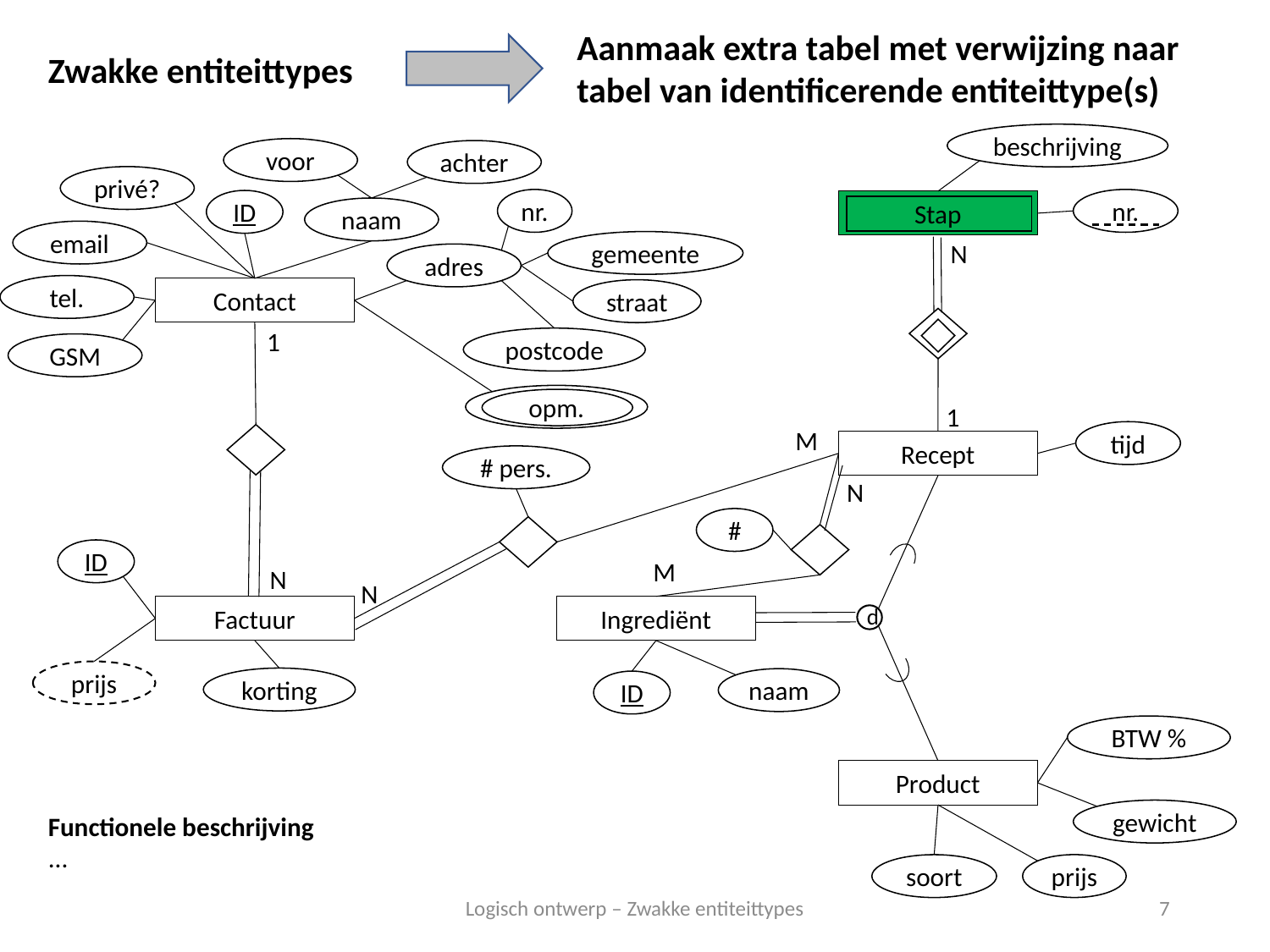

Aanmaak extra tabel met verwijzing naar tabel van identificerende entiteittype(s)

Zwakke entiteittypes
beschrijving
voor
achter
privé?
nr.
nr.
ID
Stap

naam
email
N
gemeente
adres
tel.
Contact
straat

1
postcode
GSM
opm.

1
M
tijd

Recept
# pers.
N
#

ID

M
N
N
d
Factuur
Ingrediënt

prijs
korting
naam
ID
BTW %
Product
gewicht
Functionele beschrijving
...
prijs
soort
Logisch ontwerp – Zwakke entiteittypes
7